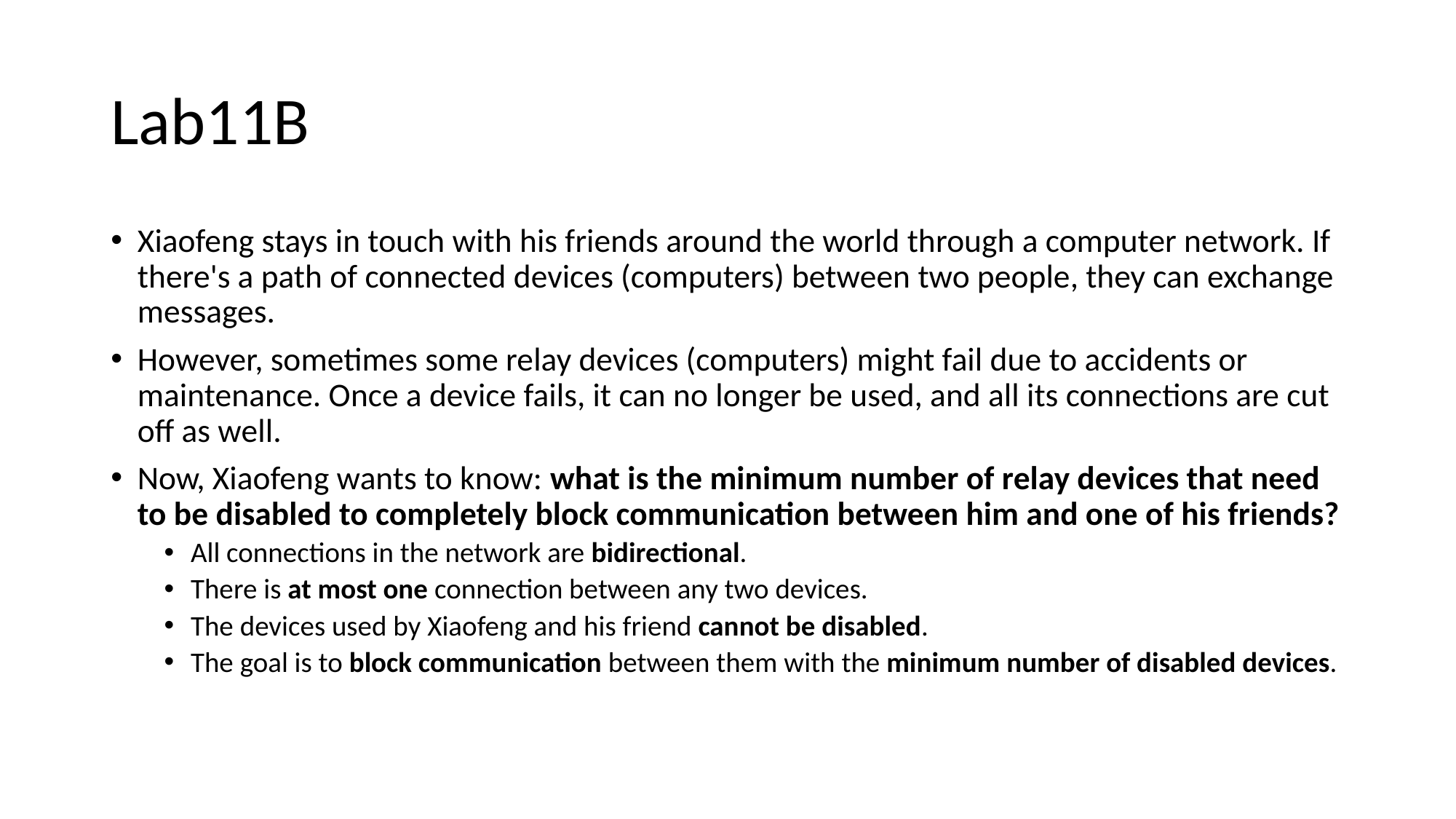

# Lab11B
Xiaofeng stays in touch with his friends around the world through a computer network. If there's a path of connected devices (computers) between two people, they can exchange messages.
However, sometimes some relay devices (computers) might fail due to accidents or maintenance. Once a device fails, it can no longer be used, and all its connections are cut off as well.
Now, Xiaofeng wants to know: what is the minimum number of relay devices that need to be disabled to completely block communication between him and one of his friends?
All connections in the network are bidirectional.
There is at most one connection between any two devices.
The devices used by Xiaofeng and his friend cannot be disabled.
The goal is to block communication between them with the minimum number of disabled devices.